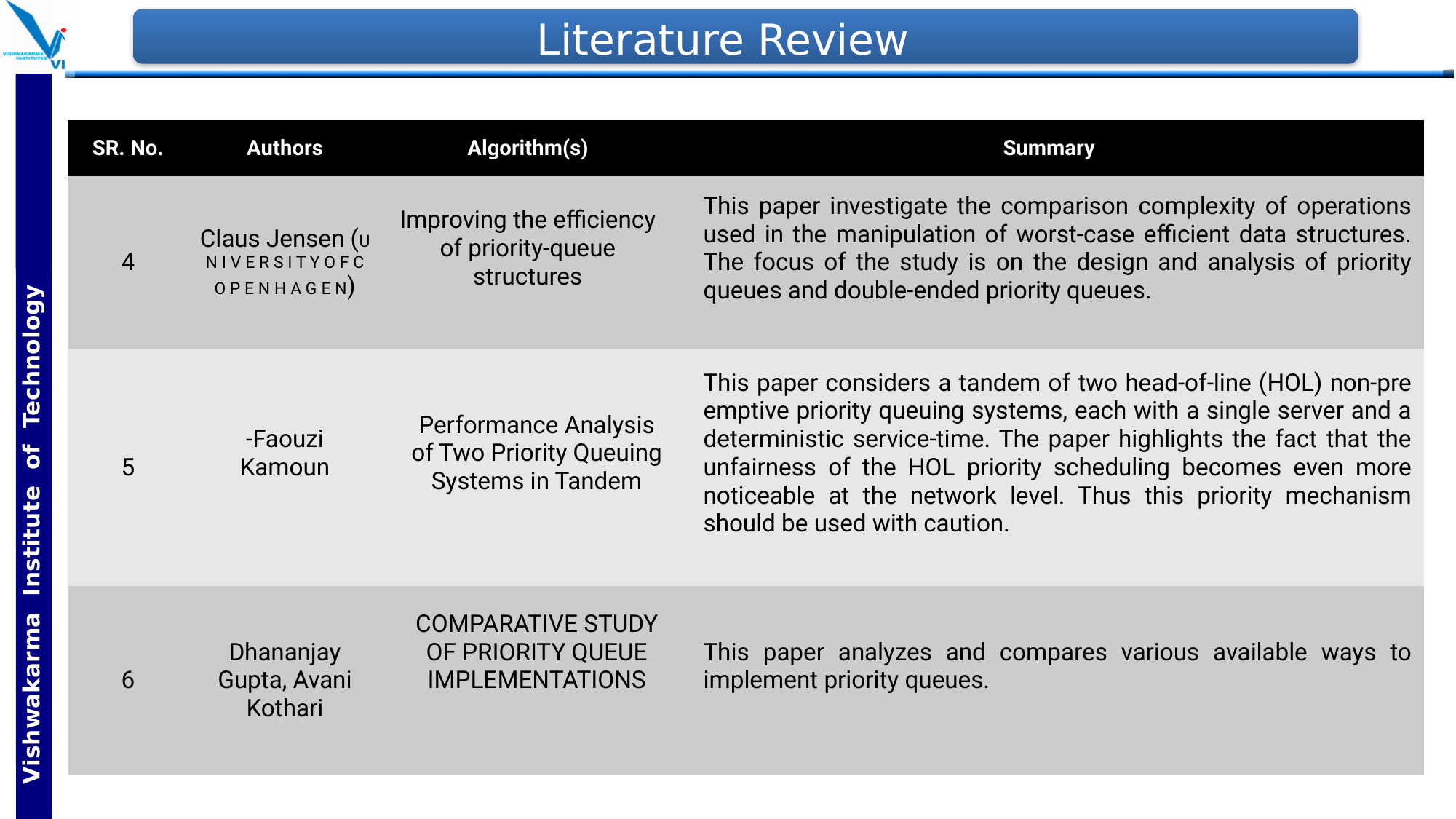

# Literature Review
| SR. No. | Authors | Algorithm(s) | Summary |
| --- | --- | --- | --- |
| 4 | Claus Jensen (U N I V E R S I T Y O F C O P E N H A G E N) | Improving the efficiency of priority-queue structures | This paper investigate the comparison complexity of operations used in the manipulation of worst-case efficient data structures. The focus of the study is on the design and analysis of priority queues and double-ended priority queues. |
| 5 | -Faouzi Kamoun | Performance Analysis of Two Priority Queuing Systems in Tandem | This paper considers a tandem of two head-of-line (HOL) non-pre emptive priority queuing systems, each with a single server and a deterministic service-time. The paper highlights the fact that the unfairness of the HOL priority scheduling becomes even more noticeable at the network level. Thus this priority mechanism should be used with caution. |
| 6 | Dhananjay Gupta, Avani Kothari | COMPARATIVE STUDY OF PRIORITY QUEUE IMPLEMENTATIONS | This paper analyzes and compares various available ways to implement priority queues. |